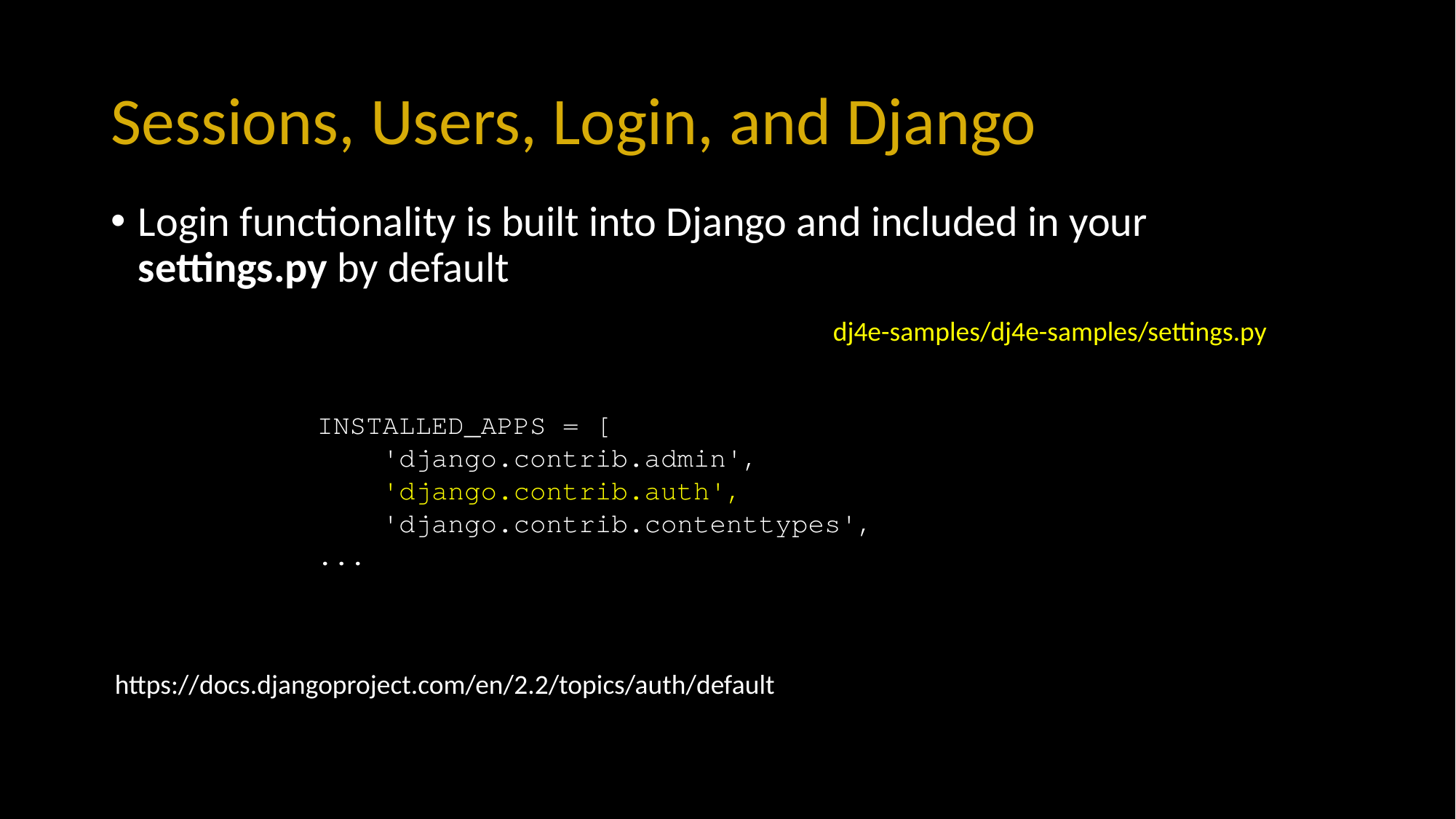

# Sessions, Users, Login, and Django
Login functionality is built into Django and included in your settings.py by default
dj4e-samples/dj4e-samples/settings.py
INSTALLED_APPS = [
    'django.contrib.admin',
    'django.contrib.auth',
    'django.contrib.contenttypes',
...
https://docs.djangoproject.com/en/2.2/topics/auth/default